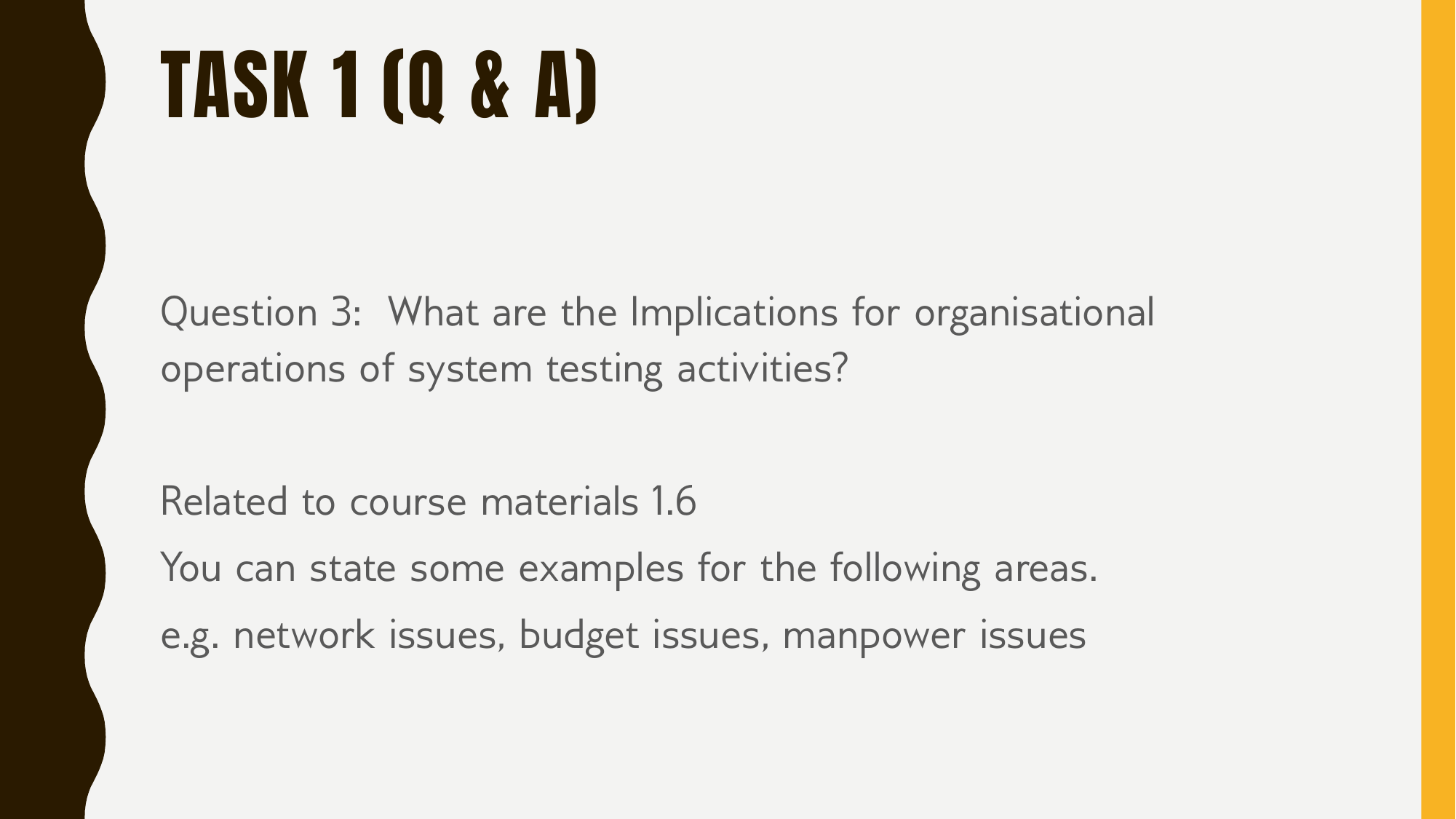

# TASK 1 (Q & A)
Question 3:  What are the Implications for organisational operations of system testing activities?

Related to course materials 1.6
You can state some examples for the following areas.
e.g. network issues, budget issues, manpower issues